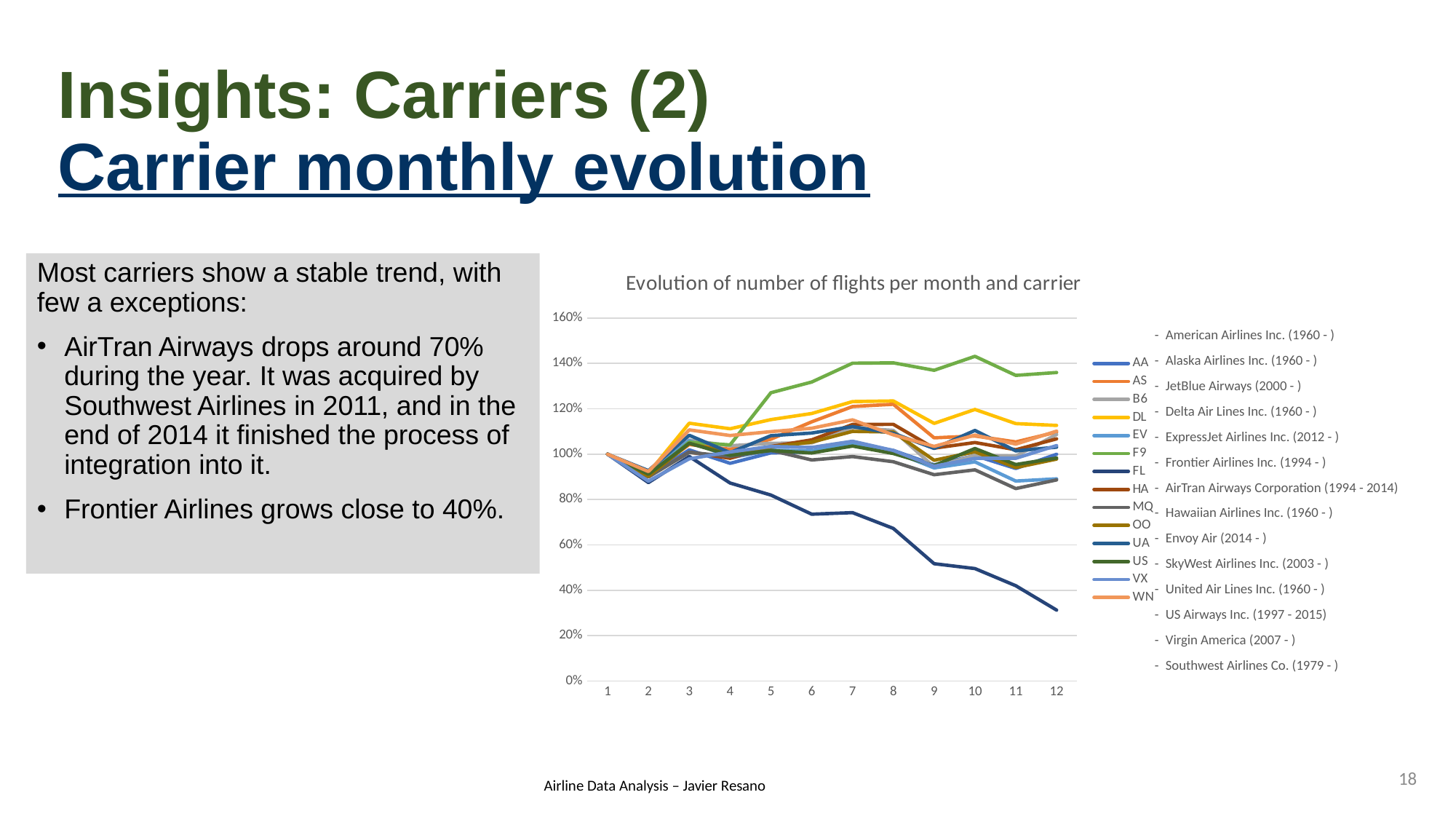

# Insights: Carriers (2) Carrier monthly evolution

### Chart: Evolution of number of flights per month and carrier

| Category | AA | AS | B6 | DL | EV | F9 | FL | HA | MQ | OO | UA | US | VX | WN |
|---|---|---|---|---|---|---|---|---|---|---|---|---|---|---|
| 1 | 1.0 | 1.0 | 1.0 | 1.0 | 1.0 | 1.0 | 1.0 | 1.0 | 1.0 | 1.0 | 1.0 | 1.0 | 1.0 | 1.0 |
| 2 | 0.9038567432435409 | 0.9136499234056277 | 0.9142390820515357 | 0.9165000847026935 | 0.9132768168455596 | 0.9056834030683403 | 0.8746411483253589 | 0.9001495264994185 | 0.8998313070792857 | 0.9023651057760875 | 0.9274442319949012 | 0.9114575842131001 | 0.8808731808731809 | 0.9237364029531256 |
| 3 | 1.0191405475650317 | 1.0426509715391437 | 1.062268163608487 | 1.1365915636117228 | 1.0599234292746291 | 1.0529986052998606 | 0.989792663476874 | 1.0089715899651104 | 1.0083473910767262 | 1.0468069091197212 | 1.0832887189292544 | 1.048442309351897 | 0.9796257796257797 | 1.1072255471582717 |
| 4 | 0.9596704918393868 | 1.0216883012174474 | 1.0373411147930165 | 1.1120616635609013 | 0.9842072878922541 | 1.0411436541143655 | 0.8728335991493886 | 0.9818906795148695 | 0.9901692746204409 | 1.0073092464939386 | 1.0069598470363288 | 0.9953686390702758 | 1.0097713097713097 | 1.0824013804552006 |
| 5 | 1.0057928239466092 | 1.0661936628235105 | 1.0478263019931748 | 1.1525664916144334 | 1.0173138716073016 | 1.2709205020920502 | 0.8196703880914408 | 1.0338926732015286 | 1.0168692920714326 | 1.0315545519372475 | 1.0816571064372211 | 1.0161666139286023 | 1.034095634095634 | 1.0993294307806563 |
| 6 | 1.0093390013435828 | 1.1425461581875354 | 1.049705722340373 | 1.179417245468406 | 1.0149210364394612 | 1.318165969316597 | 0.7353535353535353 | 1.0631334108655923 | 0.9746088069338608 | 1.053264400602171 | 1.0933333333333333 | 1.0054943474383684 | 1.02993762993763 | 1.1144445415228692 |
| 7 | 1.0451311645117949 | 1.2101104571474643 | 1.1165240615262872 | 1.231814331695748 | 1.0461817187393176 | 1.4011506276150627 | 0.7421584263689527 | 1.1310848978235588 | 0.9895875748938397 | 1.1004674748435148 | 1.1216316124920331 | 1.0358427063256912 | 1.0571725571725572 | 1.1514022978463152 |
| 8 | 1.016849849122266 | 1.2201886640328952 | 1.1048518720015827 | 1.2348128070472641 | 1.010921583373214 | 1.4025453277545328 | 0.6726209463051568 | 1.1315833194882872 | 0.9668140305974057 | 1.0977933602725616 | 1.0919821542383683 | 1.0029053879124357 | 1.0164241164241163 | 1.0854047442226202 |
| 9 | 0.9530847338164358 | 1.0720793356446021 | 0.9436173895840546 | 1.1358800609859394 | 0.9394270868940999 | 1.3697698744769875 | 0.5170653907496012 | 1.0265824887855126 | 0.9094584375545344 | 0.9732786625465494 | 1.0253409815168897 | 0.9501481460173172 | 0.9467775467775468 | 1.034478616049976 |
| 10 | 0.9936565273892646 | 1.0802225268080303 | 0.9947574063999208 | 1.1972895138065391 | 0.9662439324536816 | 1.4314853556485356 | 0.4955874534821903 | 1.0515035720219306 | 0.9310104124251062 | 1.010597417003407 | 1.1047801147227534 | 1.025055374967638 | 0.9817047817047817 | 1.084017736228212 |
| 11 | 0.9370057928239466 | 1.0540998145609932 | 0.991641525297987 | 1.134931390818228 | 0.8814008340739727 | 1.3474546722454672 | 0.4200956937799043 | 1.0196045854793154 | 0.8483799662614159 | 0.941149671182949 | 1.0146080305927343 | 0.9543767799096741 | 0.9819126819126819 | 1.044384255821065 |
| 12 | 0.9997577145877844 | 1.0973957913408046 | 1.086651169691874 | 1.126918516008809 | 0.8914336500991318 | 1.3600069735006974 | 0.31259968102073366 | 1.0676192058481475 | 0.88662672328544 | 0.9784684256398066 | 1.0309496494582537 | 0.9830854644305728 | 1.038045738045738 | 1.101721200471801 |
Most carriers show a stable trend, with few a exceptions:
AirTran Airways drops around 70% during the year. It was acquired by Southwest Airlines in 2011, and in the end of 2014 it finished the process of integration into it.
Frontier Airlines grows close to 40%.

| - | American Airlines Inc. (1960 - ) |
| --- | --- |
| - | Alaska Airlines Inc. (1960 - ) |
| - | JetBlue Airways (2000 - ) |
| - | Delta Air Lines Inc. (1960 - ) |
| - | ExpressJet Airlines Inc. (2012 - ) |
| - | Frontier Airlines Inc. (1994 - ) |
| - | AirTran Airways Corporation (1994 - 2014) |
| - | Hawaiian Airlines Inc. (1960 - ) |
| - | Envoy Air (2014 - ) |
| - | SkyWest Airlines Inc. (2003 - ) |
| - | United Air Lines Inc. (1960 - ) |
| - | US Airways Inc. (1997 - 2015) |
| - | Virgin America (2007 - ) |
| - | Southwest Airlines Co. (1979 - ) |
18
Airline Data Analysis – Javier Resano